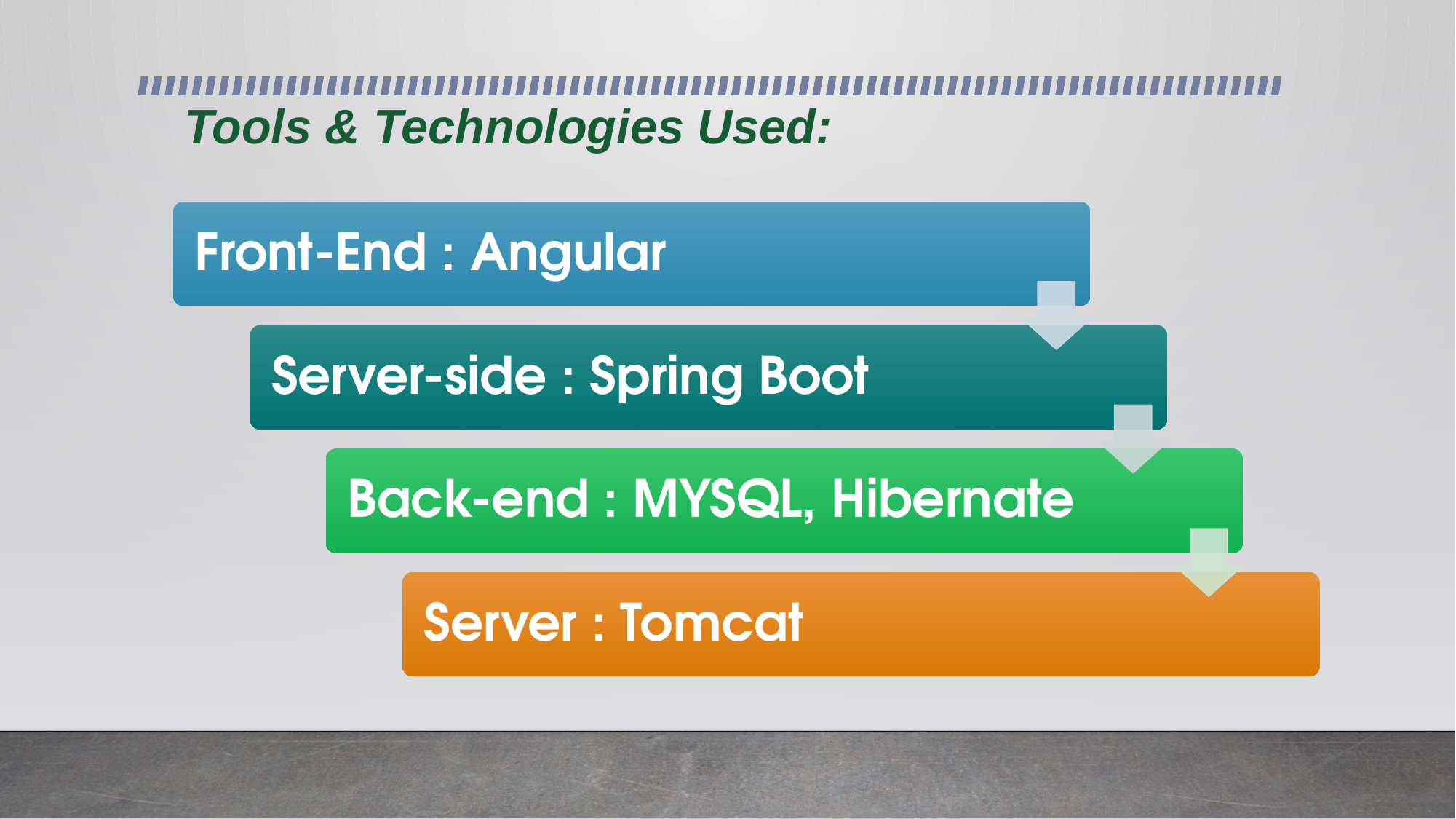

# Tools & Technologies Used:
Front-End : Angular
Server-side : Spring Boot
Back-end : MYSQL, Hibernate
Server : Tomcat